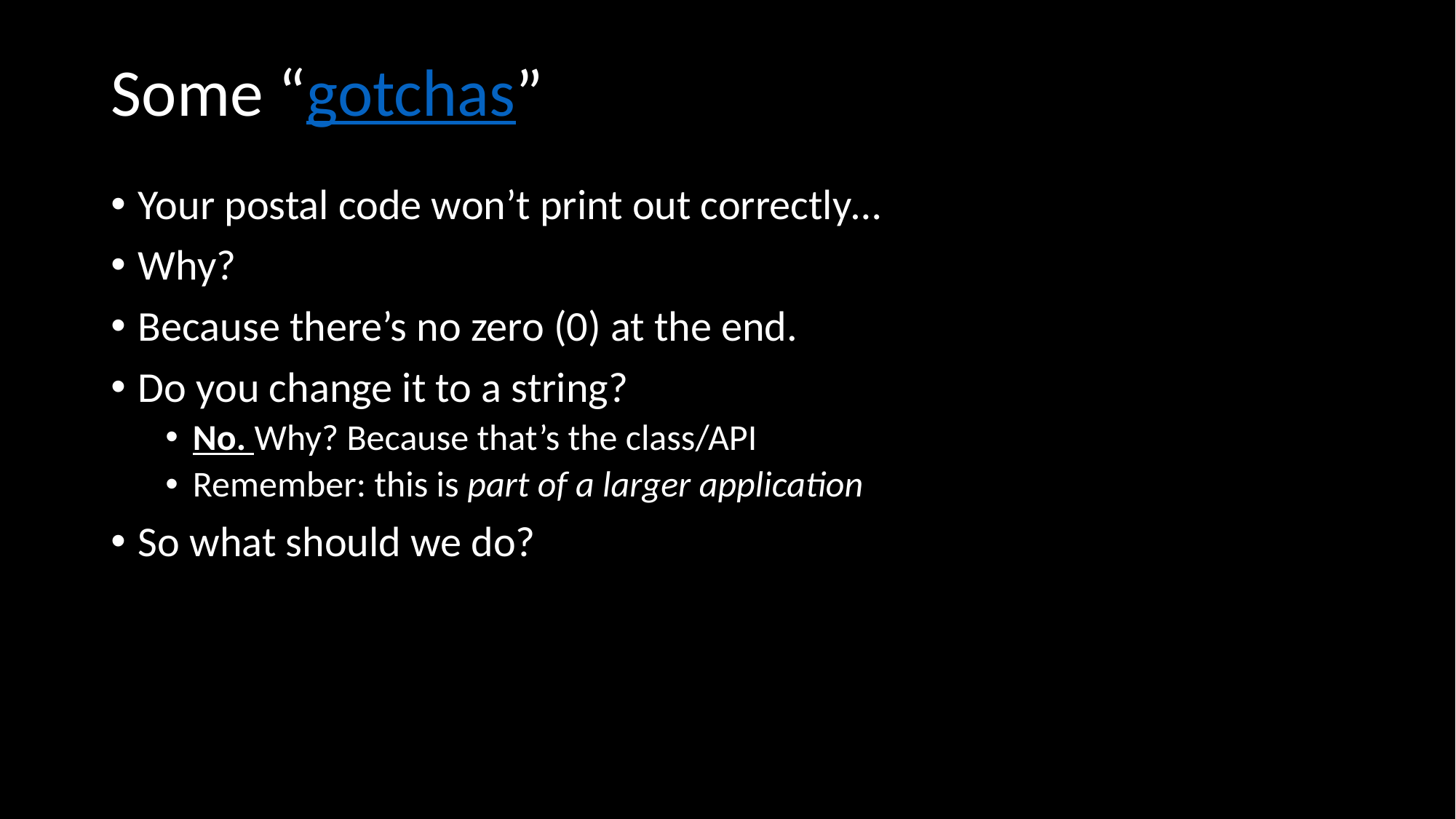

# Some “gotchas”
Your postal code won’t print out correctly…
Why?
Because there’s no zero (0) at the end.
Do you change it to a string?
No. Why? Because that’s the class/API
Remember: this is part of a larger application
So what should we do?